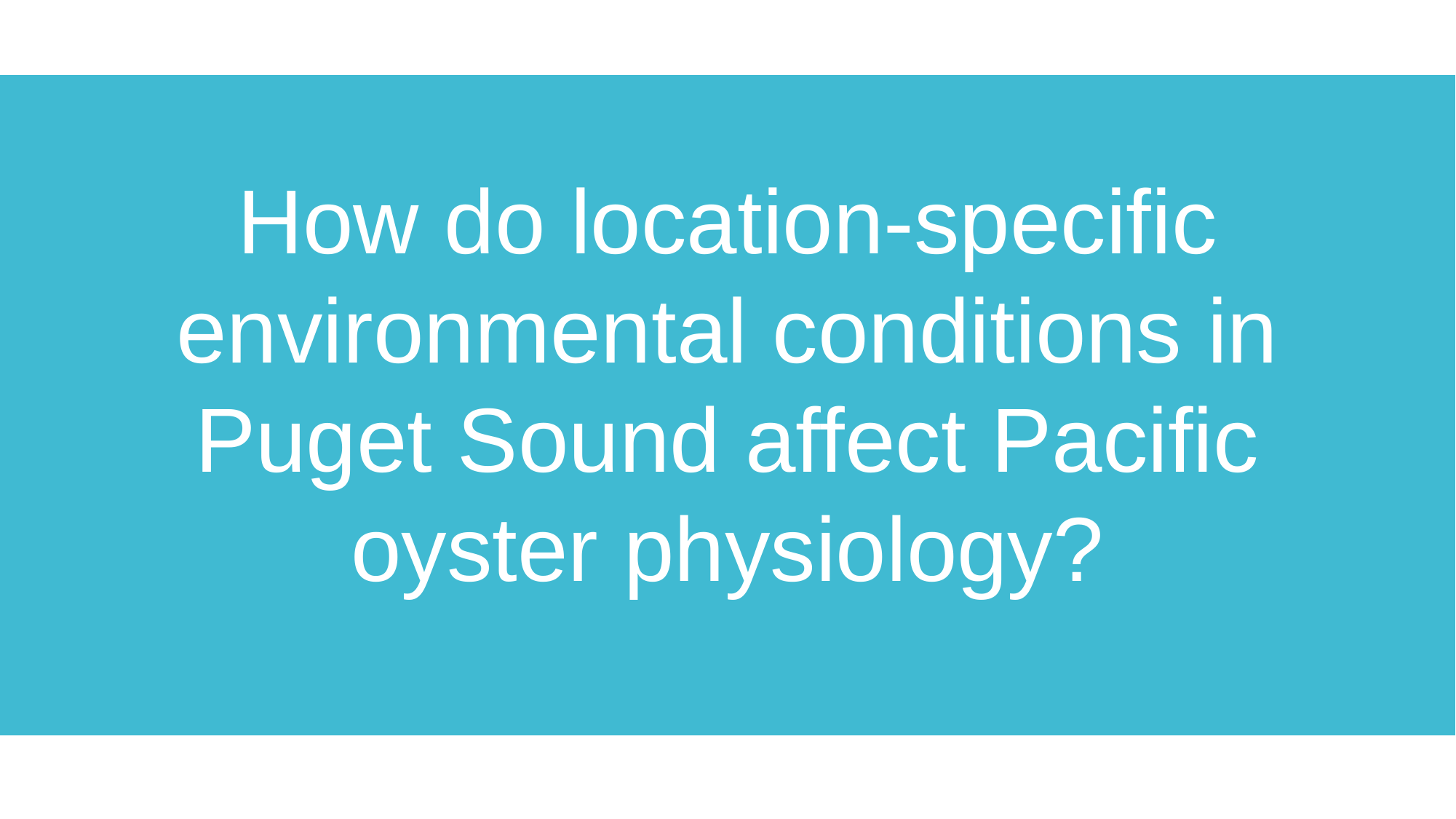

How do location-specific environmental conditions in Puget Sound affect Pacific oyster physiology?